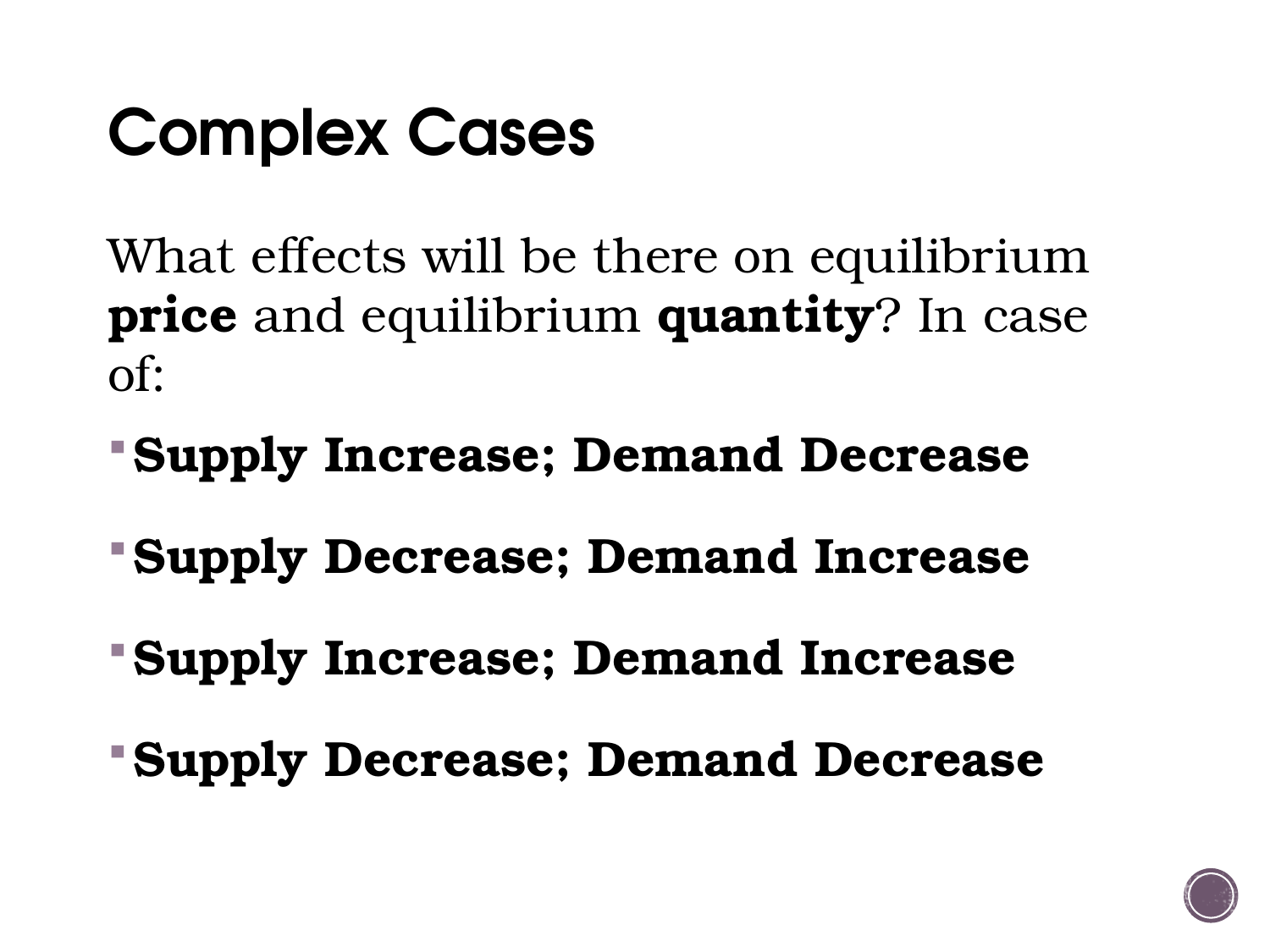

# Complex Cases
What effects will be there on equilibrium price and equilibrium quantity? In case of:
Supply Increase; Demand Decrease
Supply Decrease; Demand Increase
Supply Increase; Demand Increase
Supply Decrease; Demand Decrease